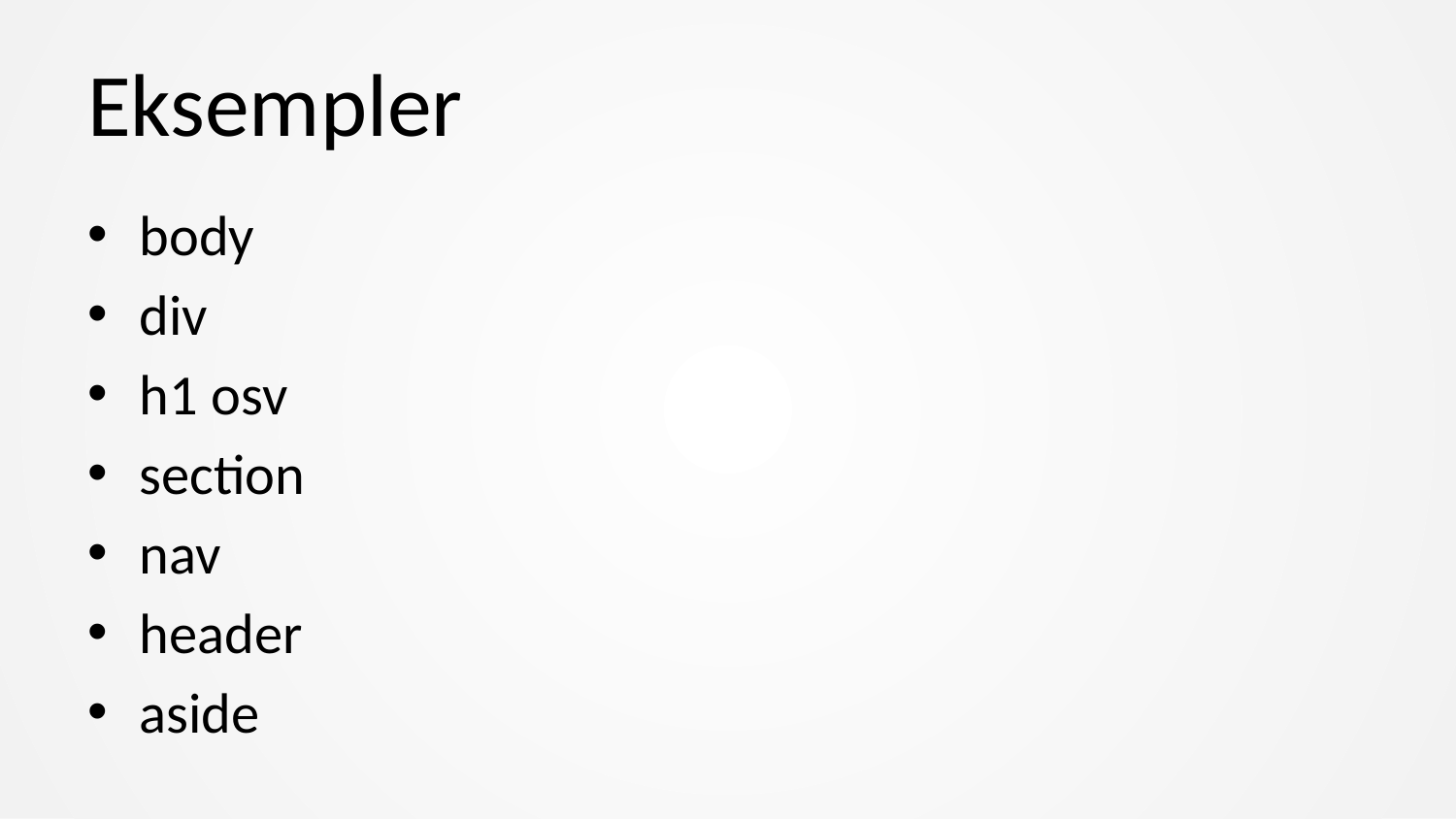

# Eksempler
body
div
h1 osv
section
nav
header
aside